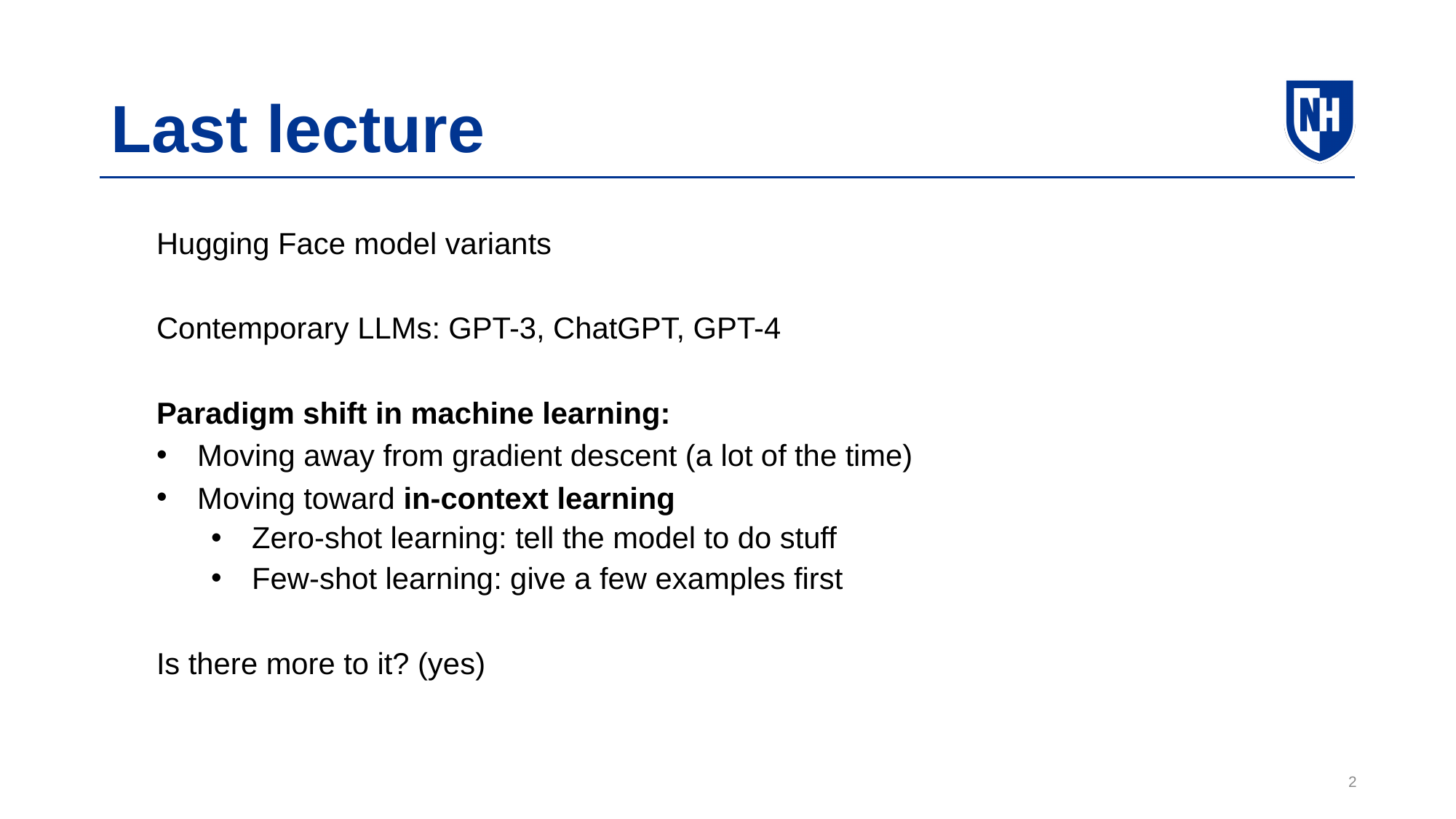

# Last lecture
Hugging Face model variants

Contemporary LLMs: GPT-3, ChatGPT, GPT-4

Paradigm shift in machine learning:
Moving away from gradient descent (a lot of the time)
Moving toward in-context learning
Zero-shot learning: tell the model to do stuff
Few-shot learning: give a few examples first

Is there more to it? (yes)

2